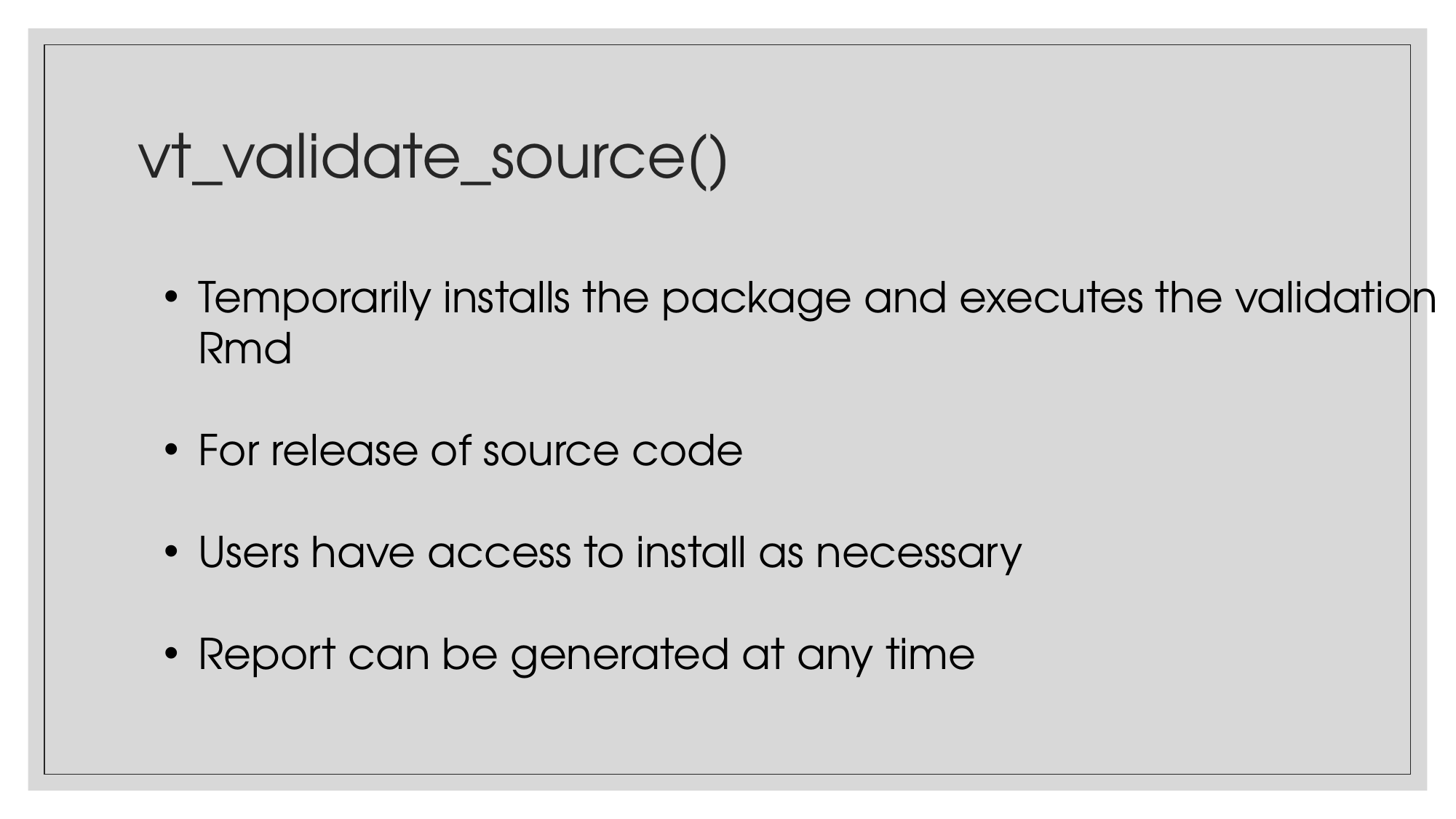

# vt_validate_source()
Temporarily installs the package and executes the validation Rmd

For release of source code

Users have access to install as necessary

Report can be generated at any time